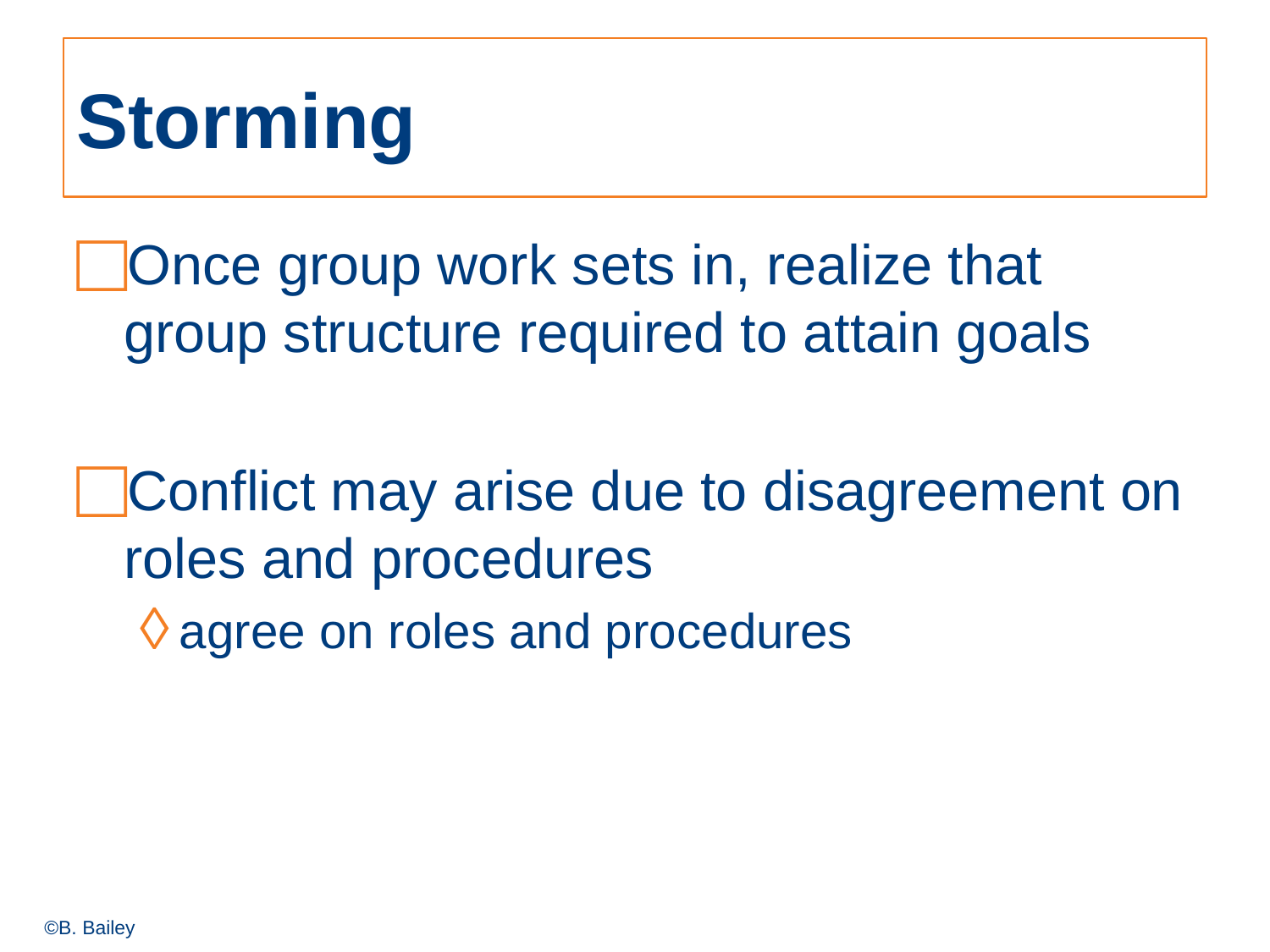

# Storming
Once group work sets in, realize that group structure required to attain goals

Conflict may arise due to disagreement on roles and procedures
agree on roles and procedures

©B. Bailey